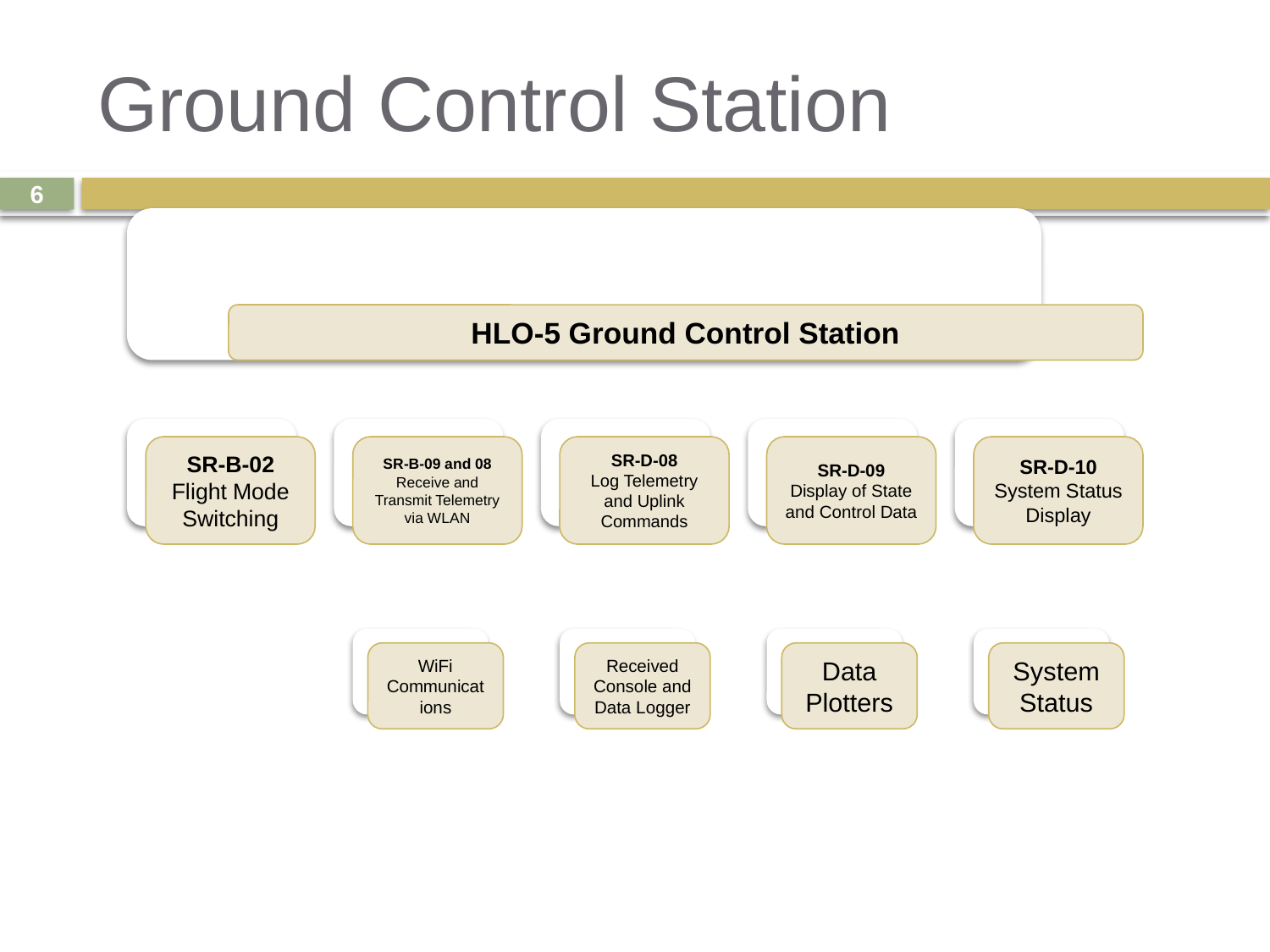

# Ground Control Station
6
HLO-5 Ground Control Station
SR-B-02
Flight Mode Switching
SR-B-09 and 08
Receive and Transmit Telemetry via WLAN
SR-D-08
Log Telemetry and Uplink Commands
SR-D-09
Display of State and Control Data
SR-D-10
System Status Display
Received Console and Data Logger
Data Plotters
System Status
WiFi Communications